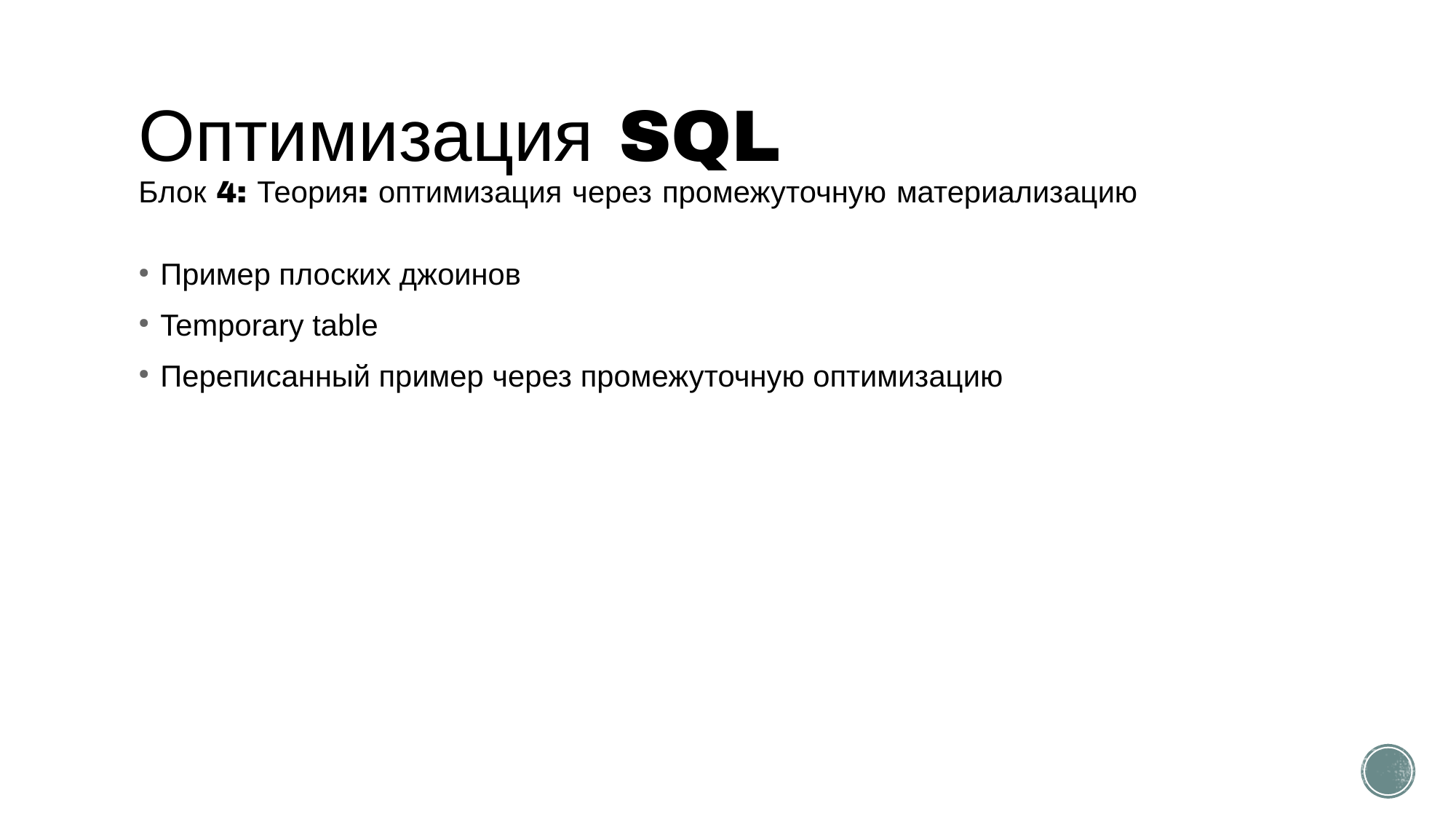

# Оптимизация SQL Блок 4: Теория: оптимизация через промежуточную материализацию
Пример плоских джоинов
Temporary table
Переписанный пример через промежуточную оптимизацию